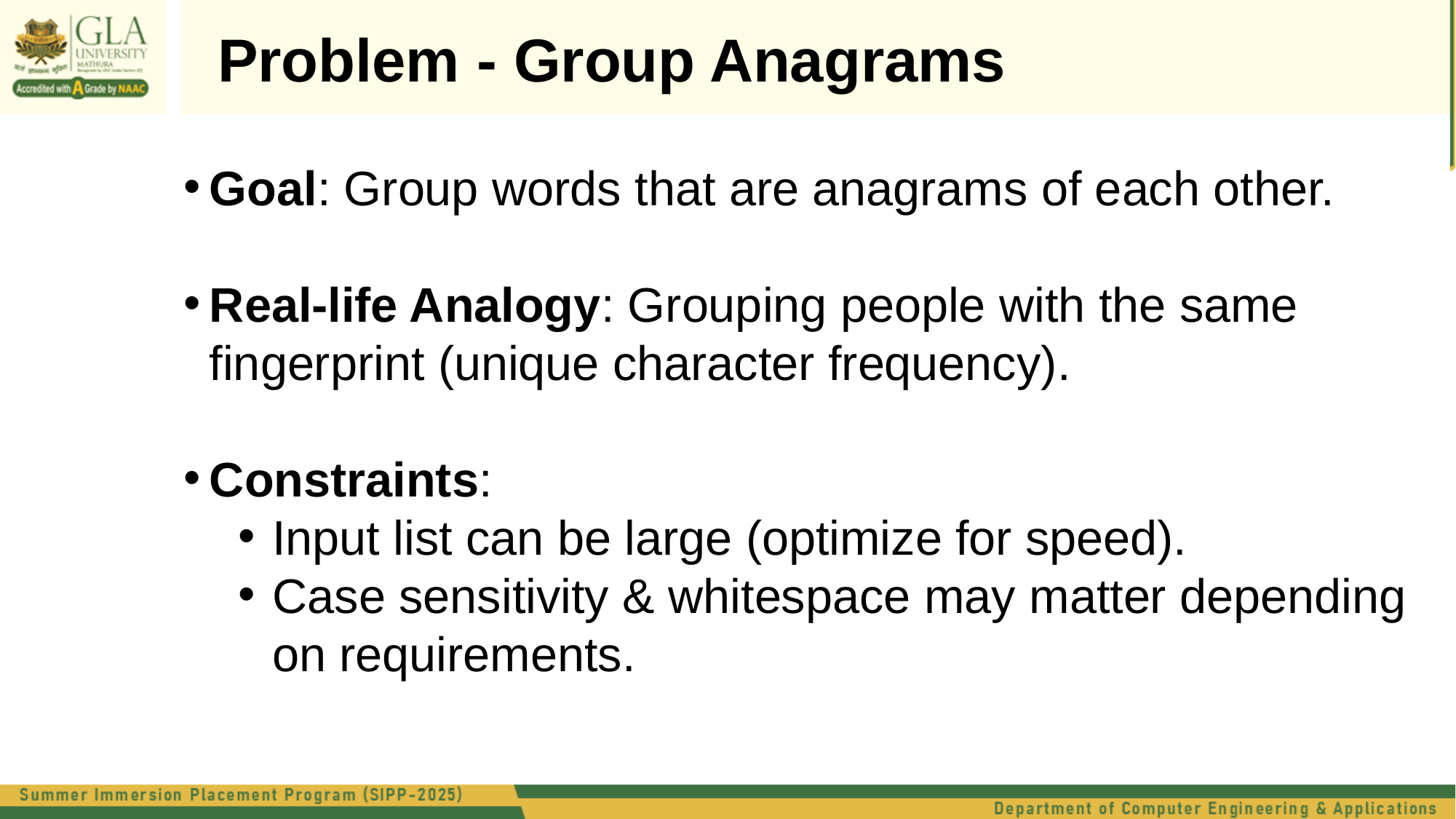

Problem - Group Anagrams
Goal: Group words that are anagrams of each other.

Real-life Analogy: Grouping people with the same fingerprint (unique character frequency).

Constraints:
Input list can be large (optimize for speed).
Case sensitivity & whitespace may matter depending on requirements.